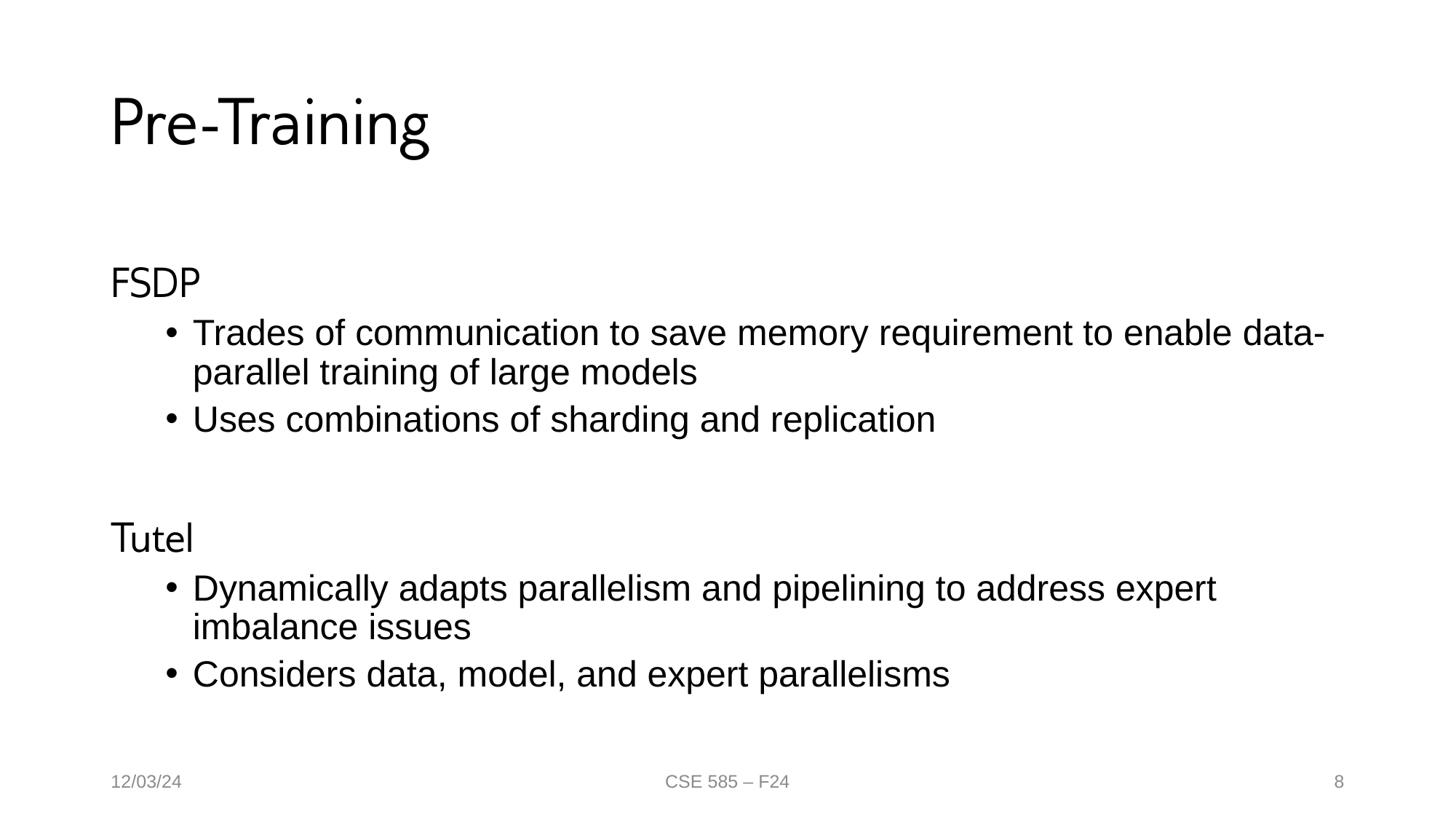

# Pre-Training
FSDP
Trades of communication to save memory requirement to enable data-parallel training of large models
Uses combinations of sharding and replication

Tutel
Dynamically adapts parallelism and pipelining to address expert imbalance issues
Considers data, model, and expert parallelisms
12/03/24
CSE 585 – F24
8